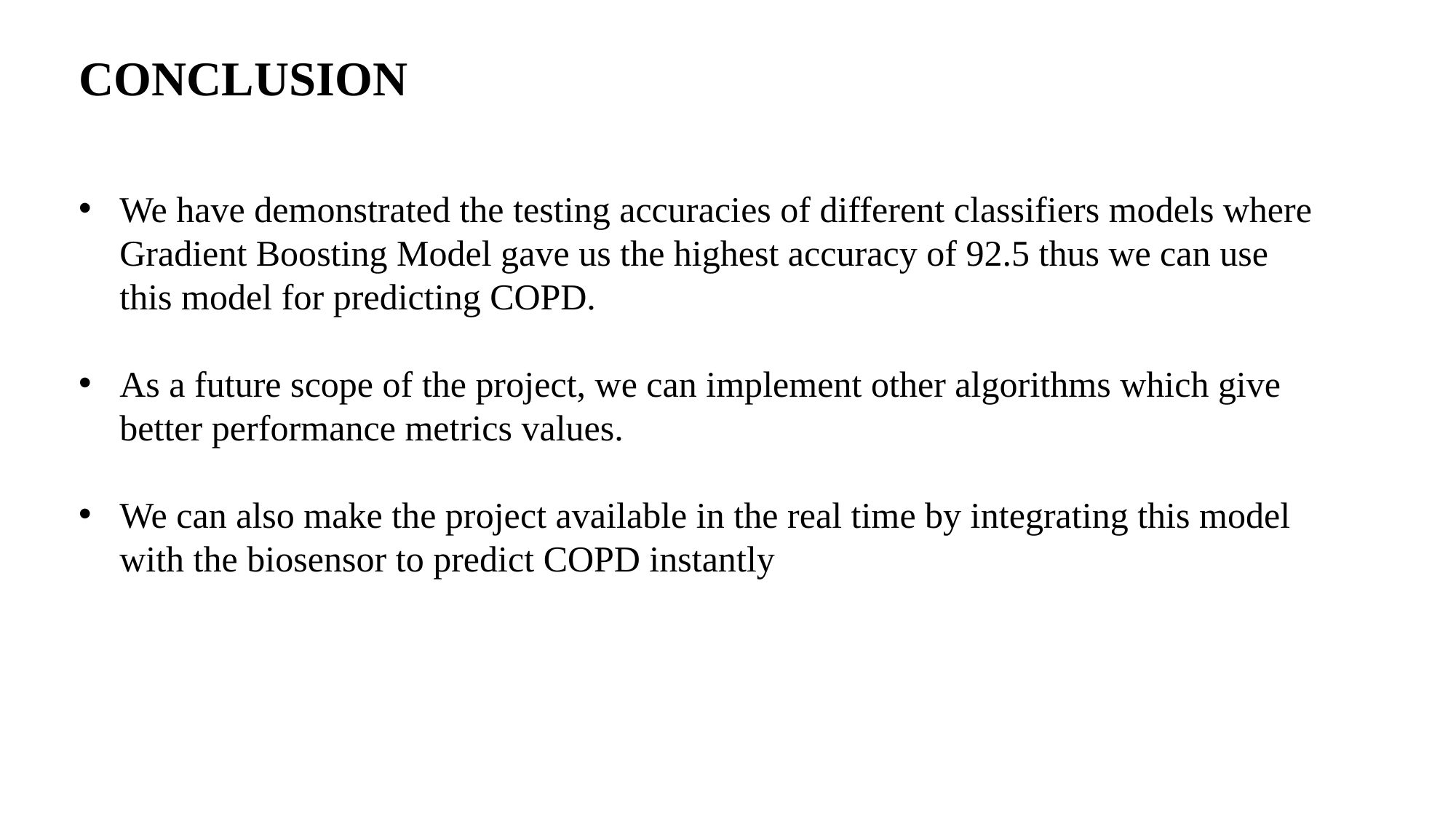

CONCLUSION

We have demonstrated the testing accuracies of different classifiers models where Gradient Boosting Model gave us the highest accuracy of 92.5 thus we can use this model for predicting COPD.

As a future scope of the project, we can implement other algorithms which give better performance metrics values.

We can also make the project available in the real time by integrating this model with the biosensor to predict COPD instantly